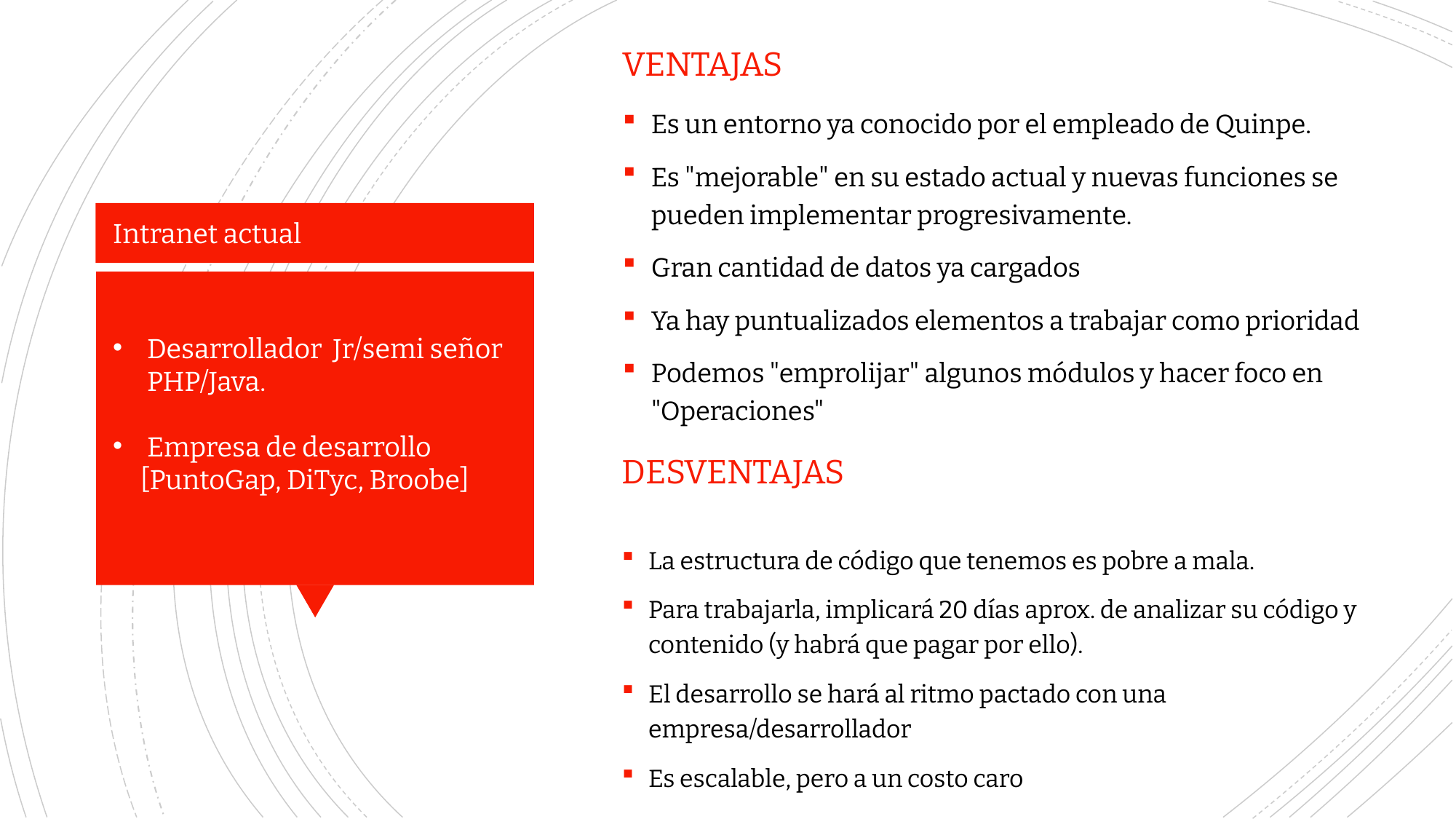

Ventajas
Es un entorno ya conocido por el empleado de Quinpe.
Es "mejorable" en su estado actual y nuevas funciones se pueden implementar progresivamente.
Gran cantidad de datos ya cargados
Ya hay puntualizados elementos a trabajar como prioridad
Podemos "emprolijar" algunos módulos y hacer foco en "Operaciones"

Intranet actual
Desarrollador  Jr/semi señor PHP/Java.

Empresa de desarrollo
     [PuntoGap, DiTyc, Broobe]
Desventajas
La estructura de código que tenemos es pobre a mala.
Para trabajarla, implicará 20 días aprox. de analizar su código y contenido (y habrá que pagar por ello).
El desarrollo se hará al ritmo pactado con una empresa/desarrollador
Es escalable, pero a un costo caro